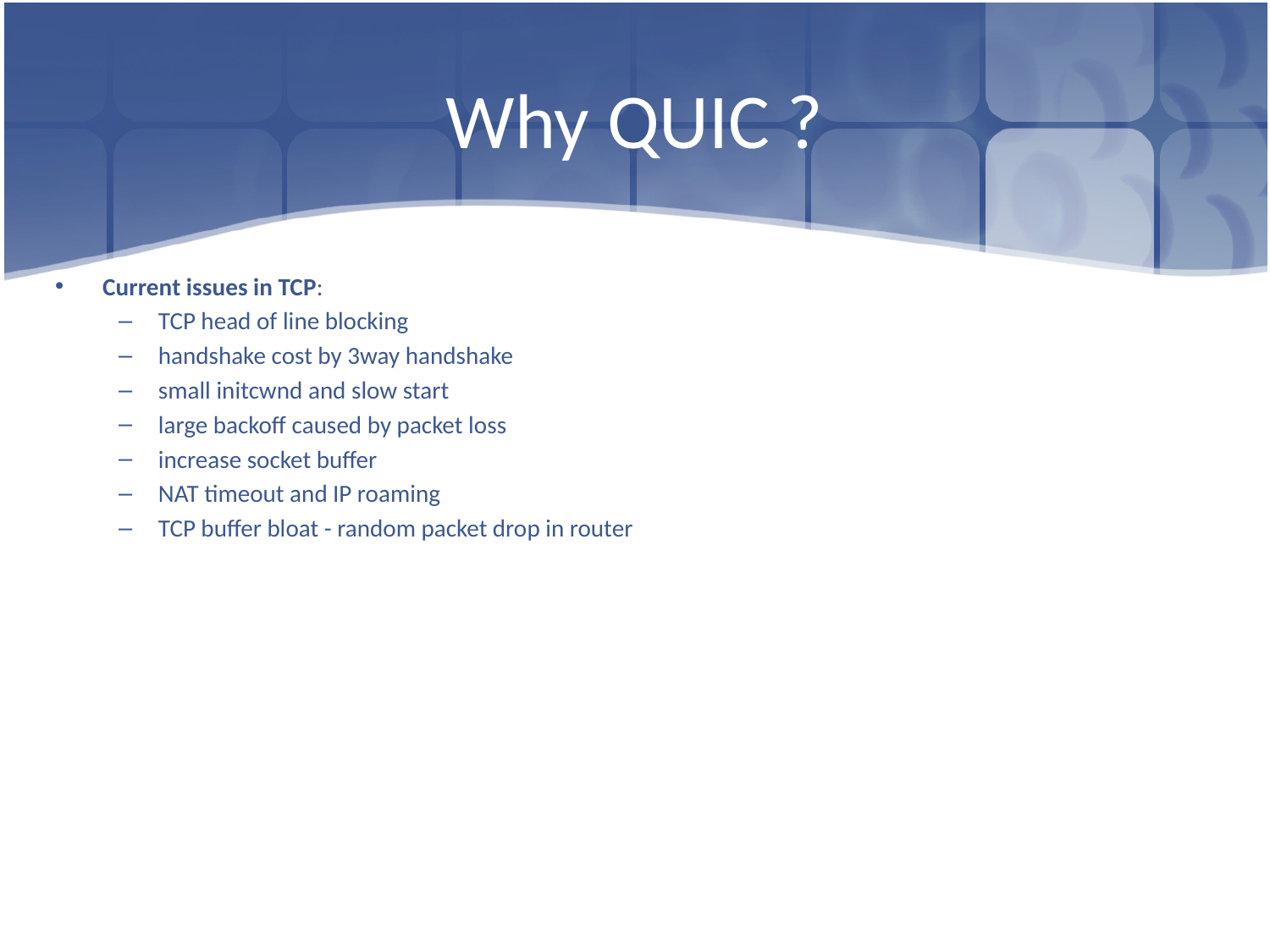

# Why QUIC ?
Current issues in TCP:
TCP head of line blocking
handshake cost by 3way handshake
small initcwnd and slow start
large backoff caused by packet loss
increase socket buffer
NAT timeout and IP roaming
TCP buffer bloat - random packet drop in router